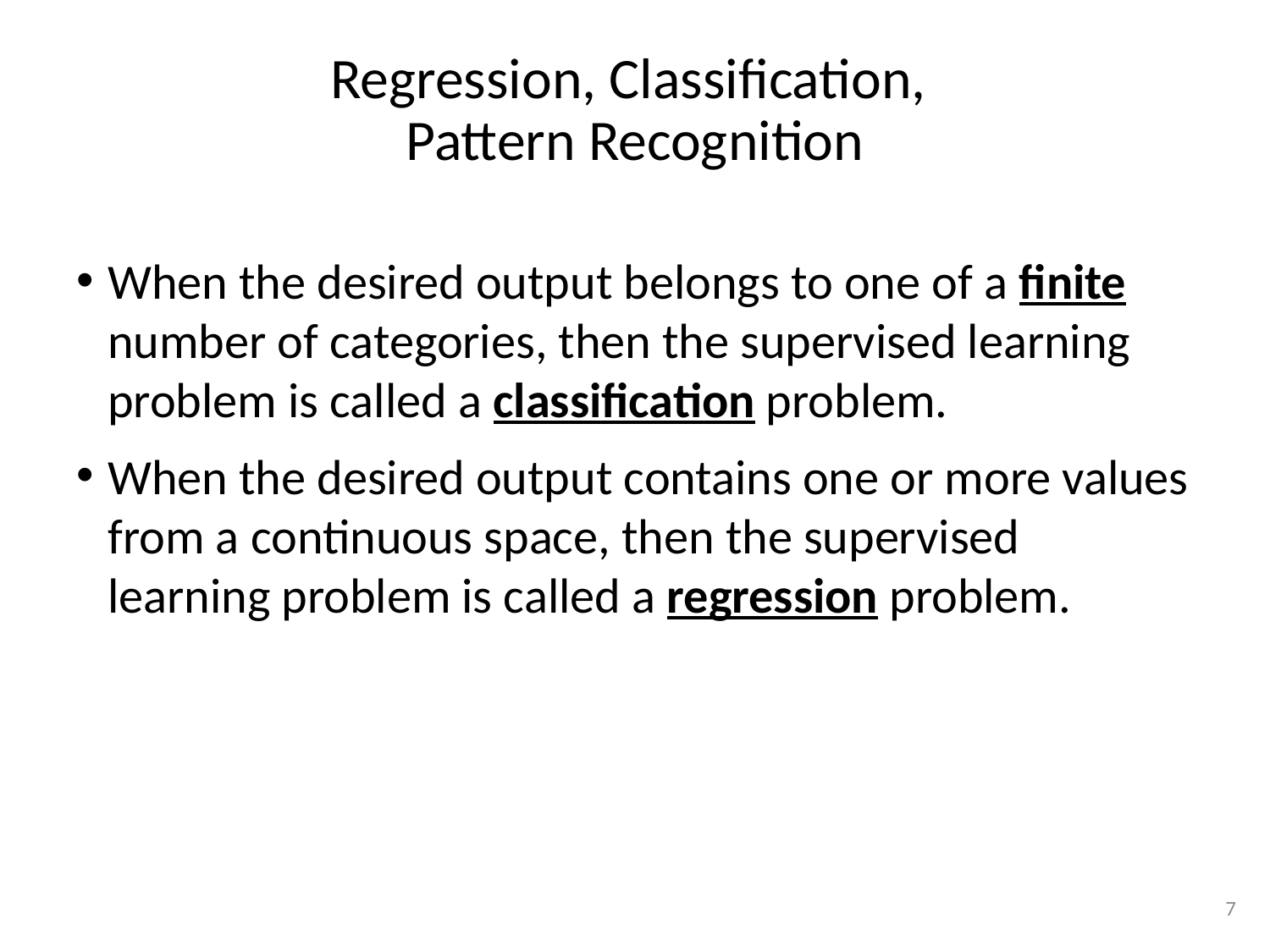

# Regression, Classification, Pattern Recognition
When the desired output belongs to one of a finite number of categories, then the supervised learning problem is called a classification problem.
When the desired output contains one or more values from a continuous space, then the supervised learning problem is called a regression problem.
7